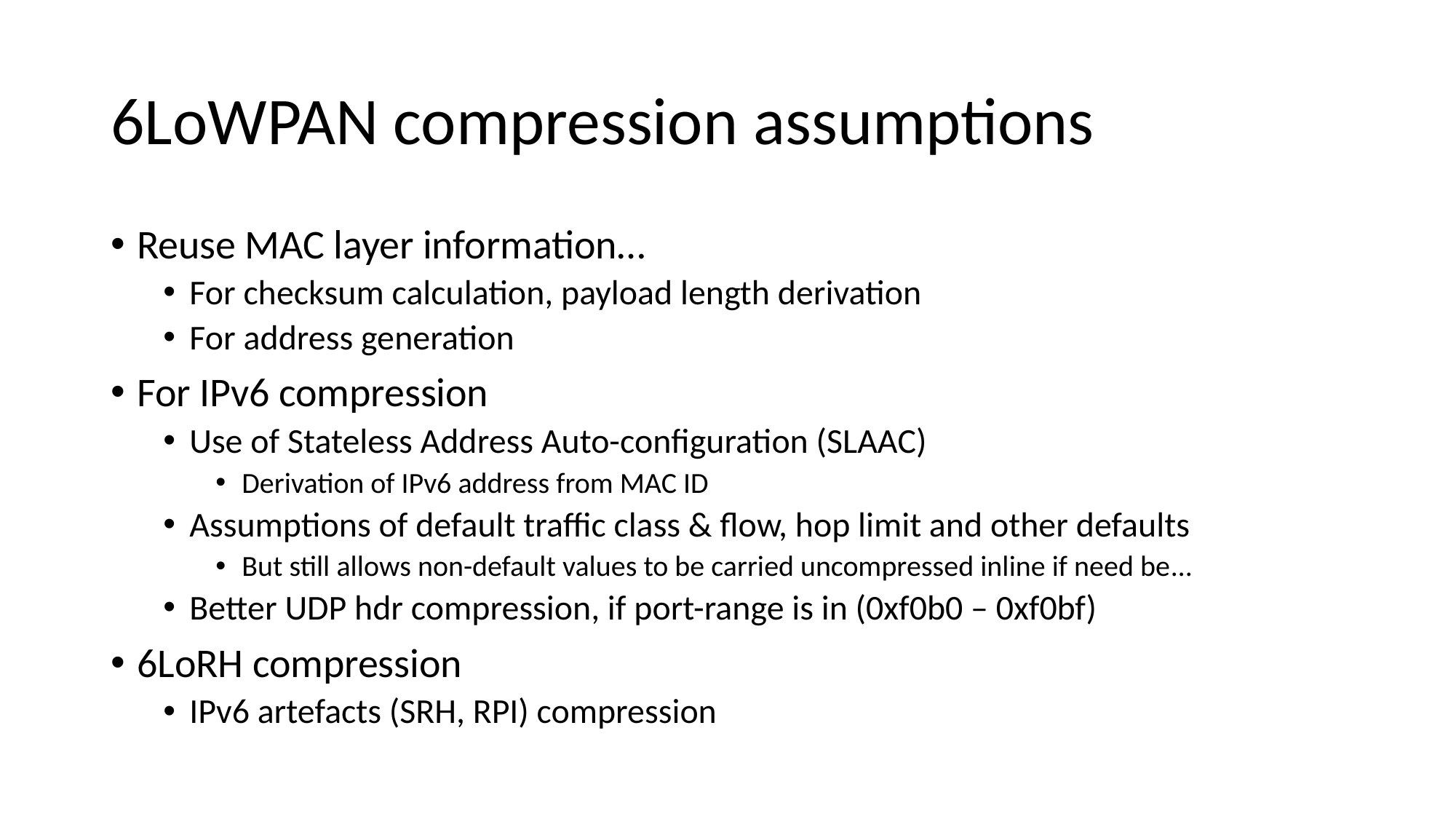

# 6LoWPAN compression assumptions
Reuse MAC layer information…
For checksum calculation, payload length derivation
For address generation
For IPv6 compression
Use of Stateless Address Auto-configuration (SLAAC)
Derivation of IPv6 address from MAC ID
Assumptions of default traffic class & flow, hop limit and other defaults
But still allows non-default values to be carried uncompressed inline if need be…
Better UDP hdr compression, if port-range is in (0xf0b0 – 0xf0bf)
6LoRH compression
IPv6 artefacts (SRH, RPI) compression